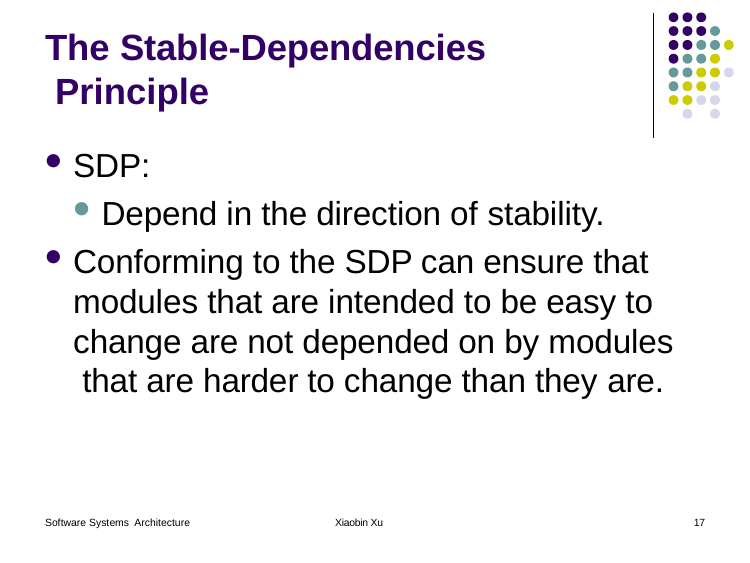

# The Stable-Dependencies  Principle
SDP:
Depend in the direction of stability.
Conforming to the SDP can ensure that  modules that are intended to be easy to  change are not depended on by modules  that are harder to change than they are.
Software Systems  Architecture
Xiaobin Xu
17